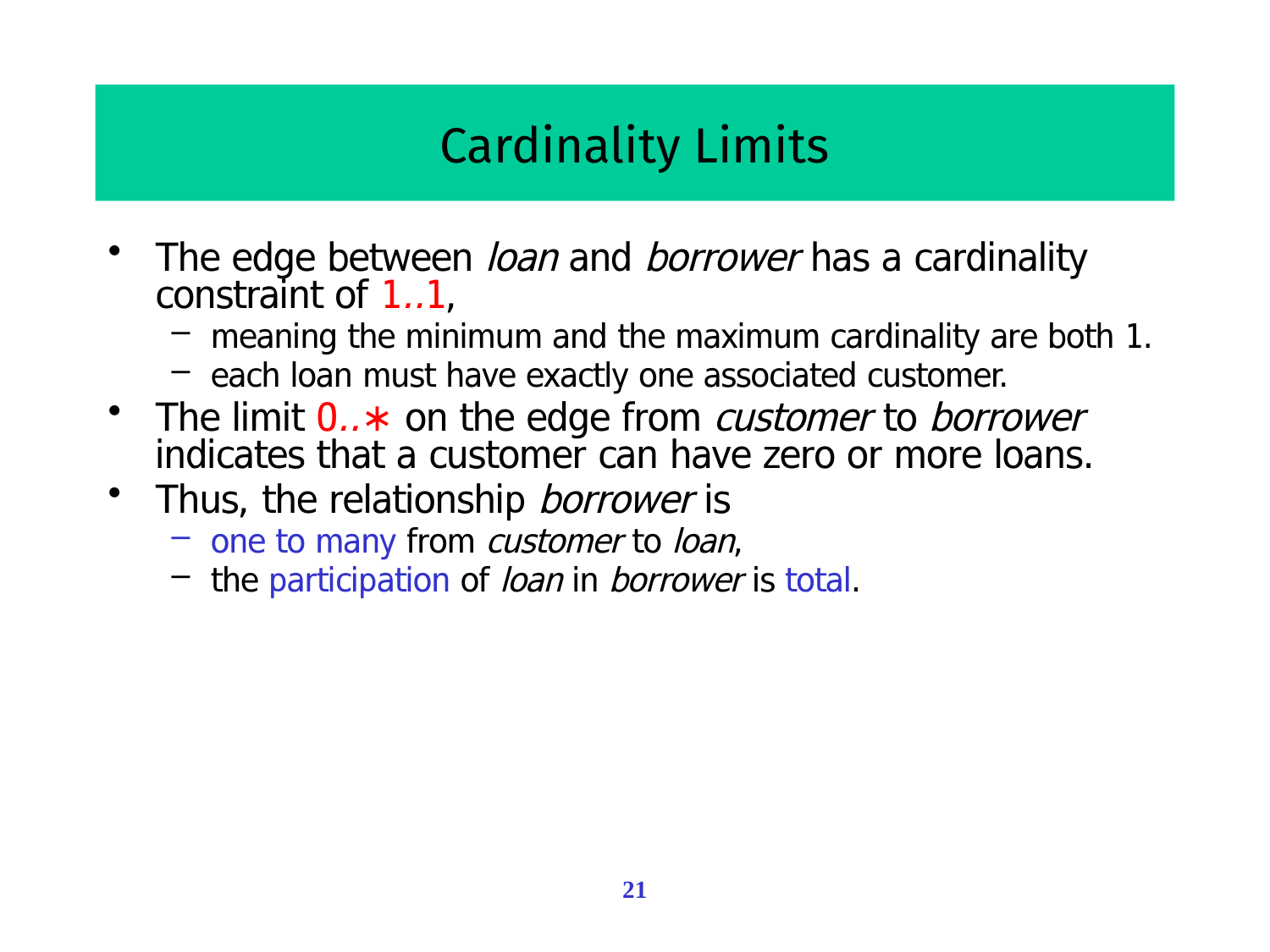

Cardinality Limits
The edge between loan and borrower has a cardinality constraint of 1..1,
meaning the minimum and the maximum cardinality are both 1.
each loan must have exactly one associated customer.
The limit 0..∗ on the edge from customer to borrower indicates that a customer can have zero or more loans.
Thus, the relationship borrower is
one to many from customer to loan,
the participation of loan in borrower is total.
21